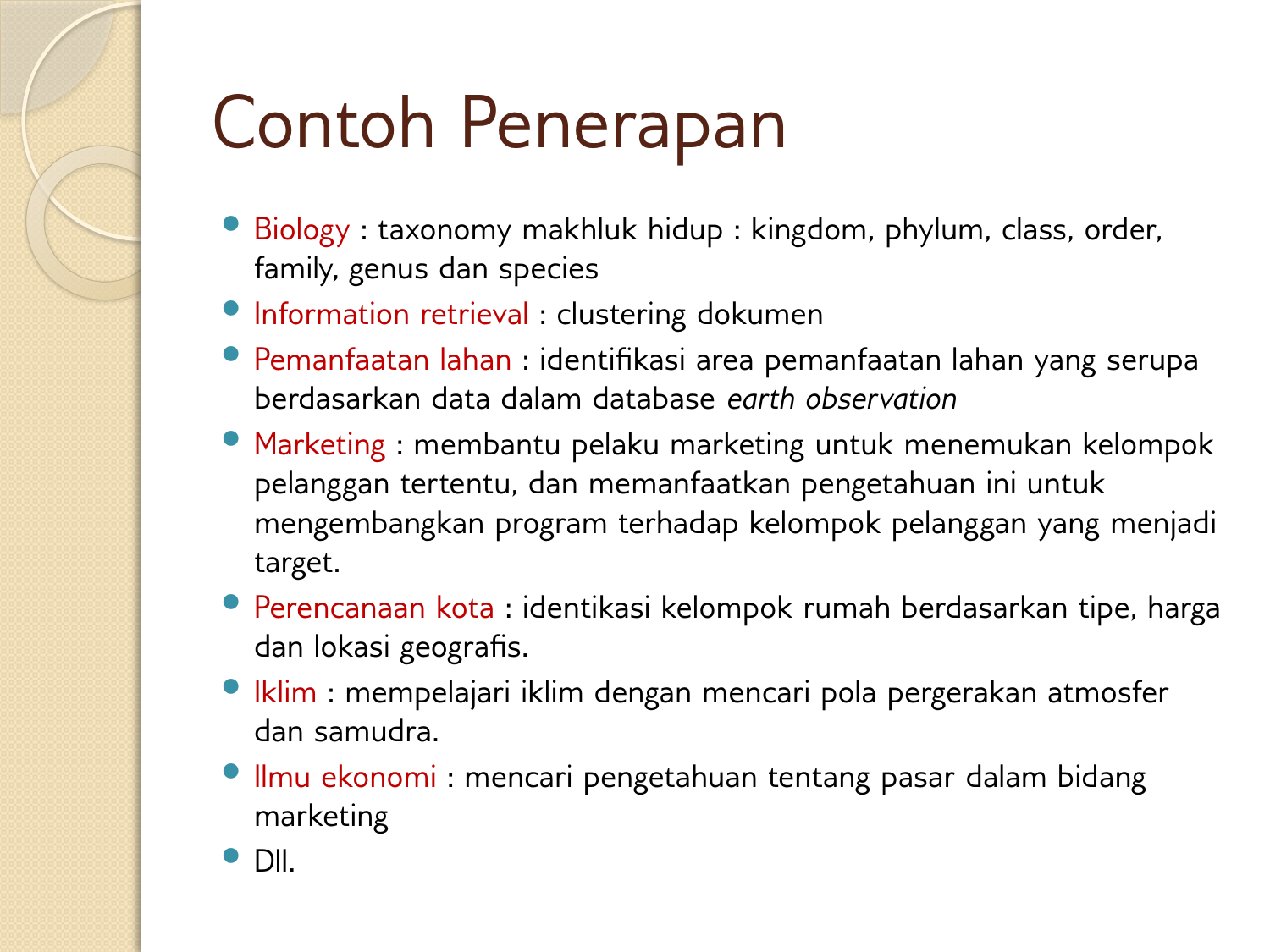

# Contoh Penerapan
Biology : taxonomy makhluk hidup : kingdom, phylum, class, order, family, genus dan species
Information retrieval : clustering dokumen
Pemanfaatan lahan : identifikasi area pemanfaatan lahan yang serupa berdasarkan data dalam database earth observation
Marketing : membantu pelaku marketing untuk menemukan kelompok pelanggan tertentu, dan memanfaatkan pengetahuan ini untuk mengembangkan program terhadap kelompok pelanggan yang menjadi target.
Perencanaan kota : identikasi kelompok rumah berdasarkan tipe, harga dan lokasi geografis.
Iklim : mempelajari iklim dengan mencari pola pergerakan atmosfer dan samudra.
Ilmu ekonomi : mencari pengetahuan tentang pasar dalam bidang marketing
Dll.